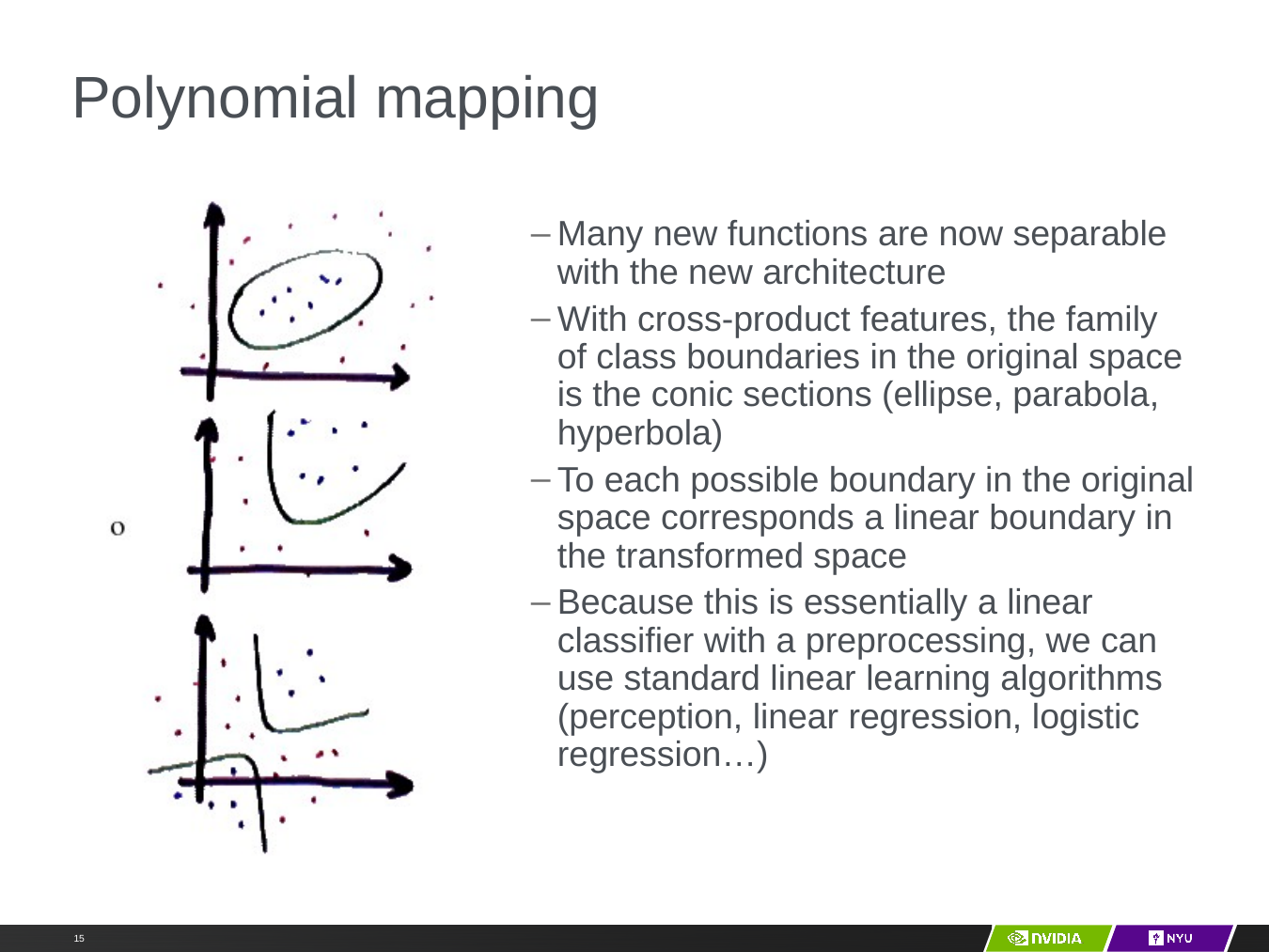

# Polynomial mapping

Many new functions are now separable with the new architecture
With cross-product features, the family of class boundaries in the original space is the conic sections (ellipse, parabola, hyperbola)
To each possible boundary in the original space corresponds a linear boundary in the transformed space
Because this is essentially a linear classifier with a preprocessing, we can use standard linear learning algorithms (perception, linear regression, logistic regression…)